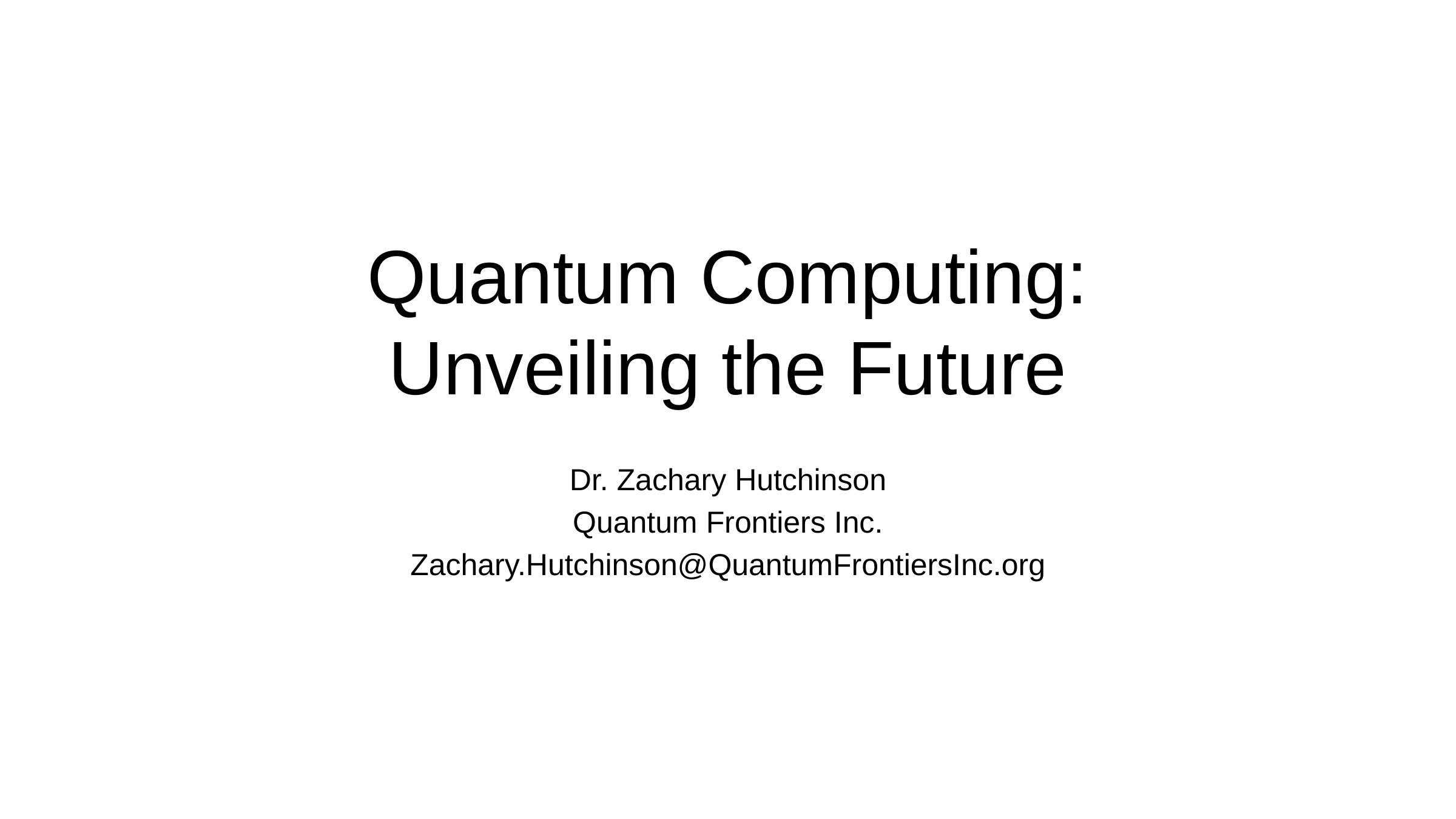

# Quantum Computing: Unveiling the Future
Dr. Zachary Hutchinson
Quantum Frontiers Inc.
Zachary.Hutchinson@QuantumFrontiersInc.org